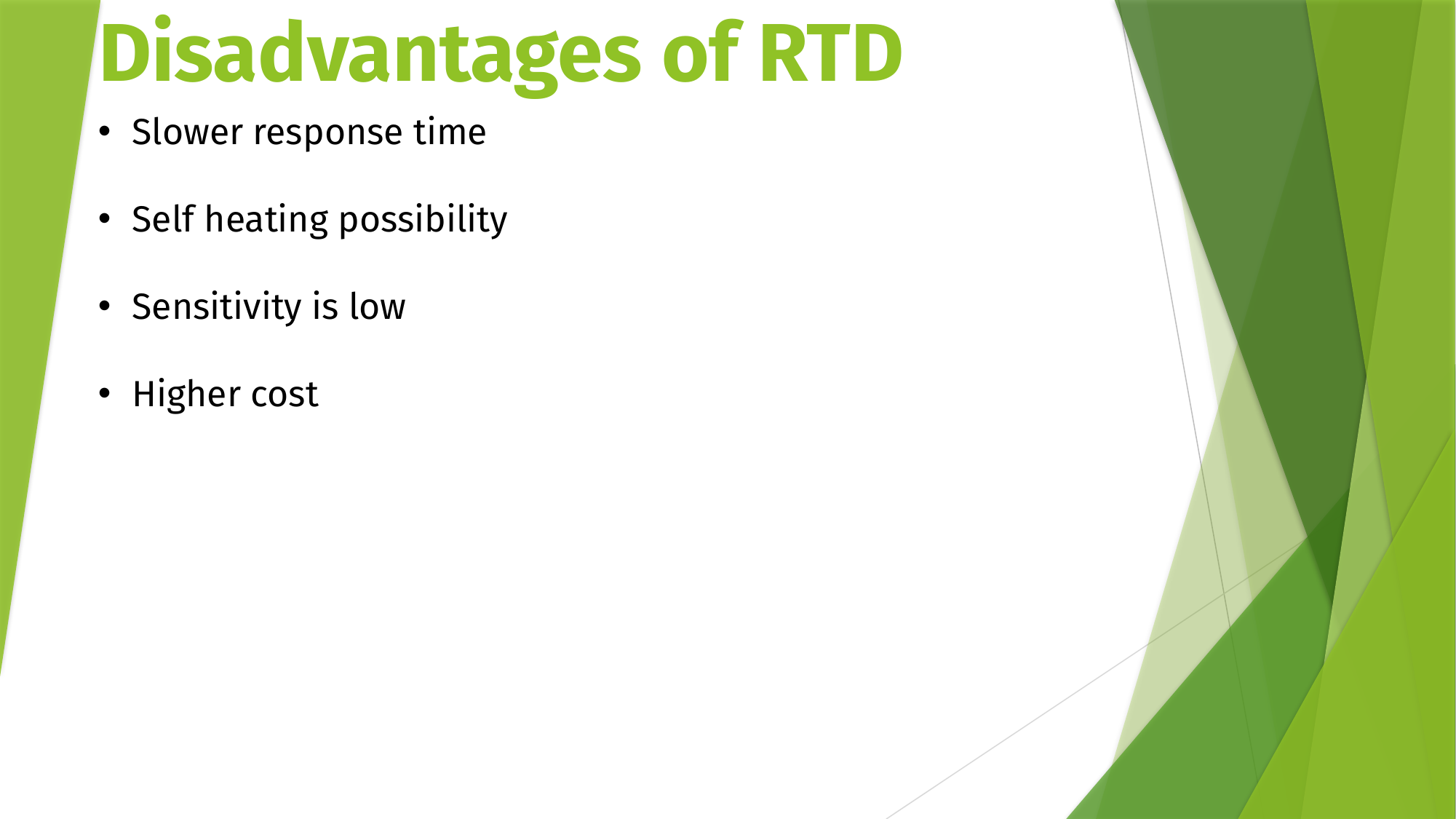

# Disadvantages of RTD
Slower response time

Self heating possibility

Sensitivity is low

Higher cost